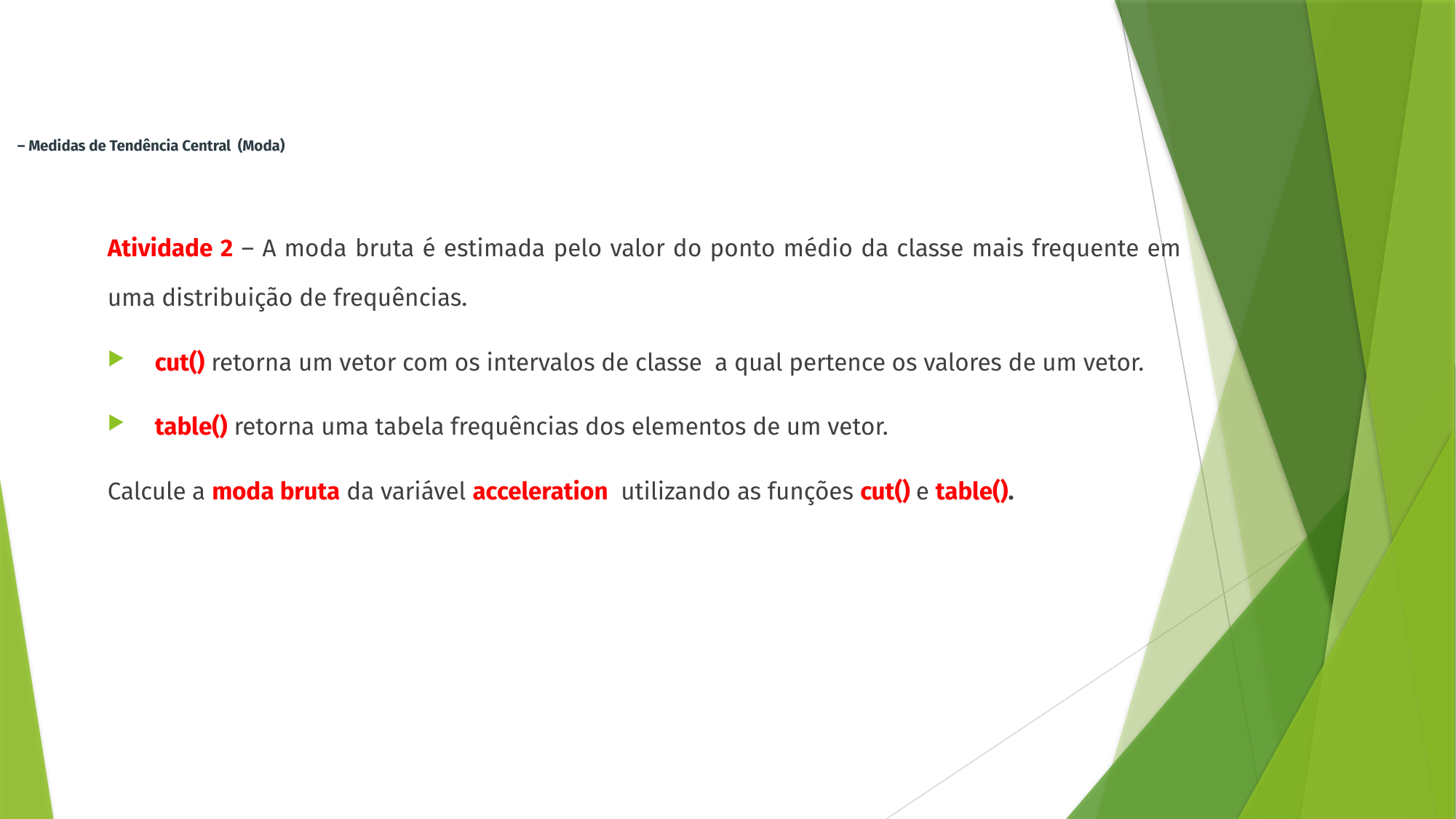

# – Medidas de Tendência Central  (Moda)
Atividade 2 – A moda bruta é estimada pelo valor do ponto médio da classe mais frequente em uma distribuição de frequências.
 cut() retorna um vetor com os intervalos de classe  a qual pertence os valores de um vetor.
 table() retorna uma tabela frequências dos elementos de um vetor.
Calcule a moda bruta da variável acceleration  utilizando as funções cut() e table().